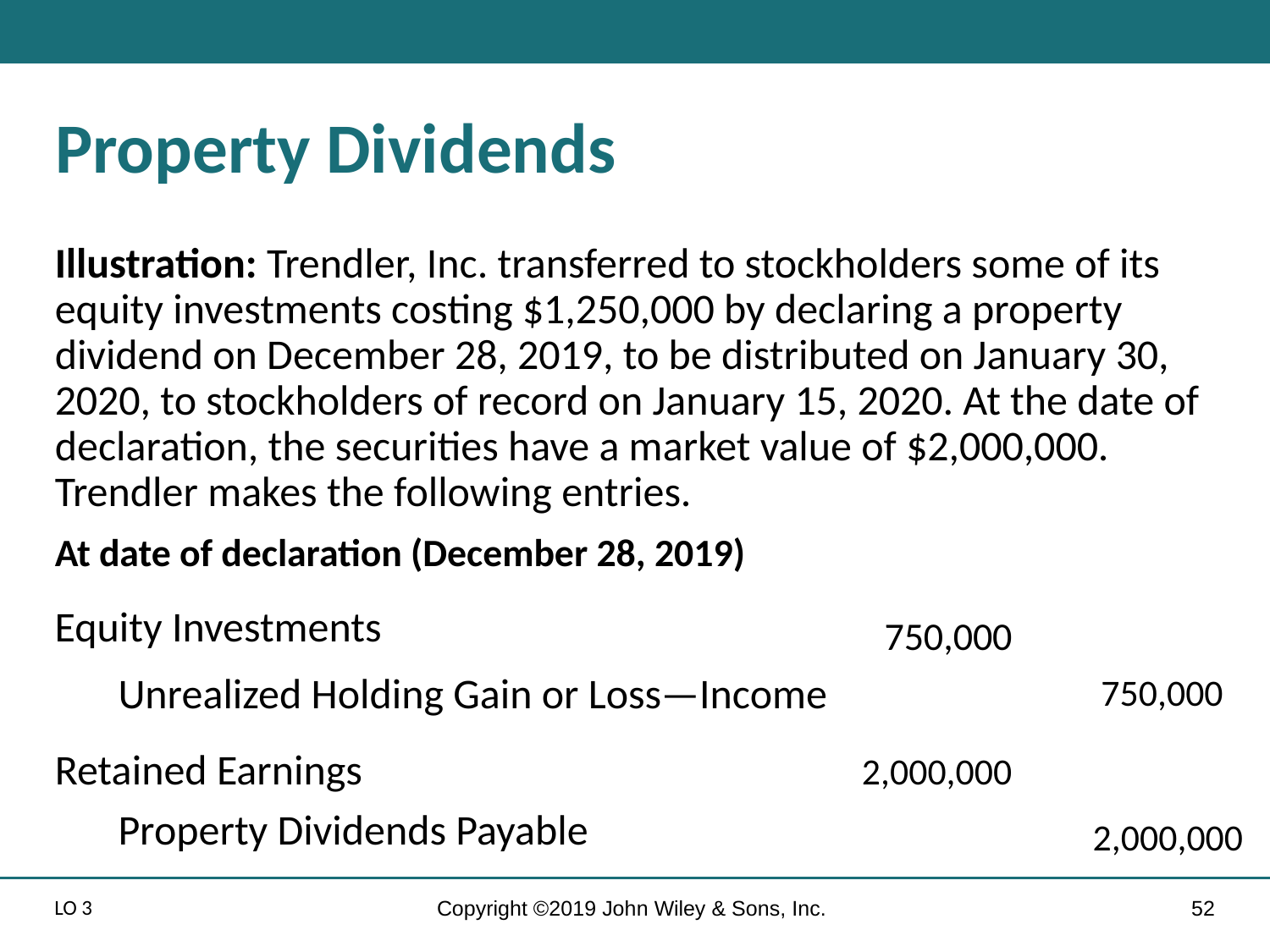

# Property Dividends
Illustration: Trendler, Inc. transferred to stockholders some of its equity investments costing $1,250,000 by declaring a property dividend on December 28, 2019, to be distributed on January 30, 2020, to stockholders of record on January 15, 2020. At the date of declaration, the securities have a market value of $2,000,000. Trendler makes the following entries.
At date of declaration (December 28, 2019)
Equity Investments
750,000
Unrealized Holding Gain or Loss—Income
750,000
Retained Earnings
2,000,000
Property Dividends Payable
2,000,000
LO 3
Copyright ©2019 John Wiley & Sons, Inc.
52